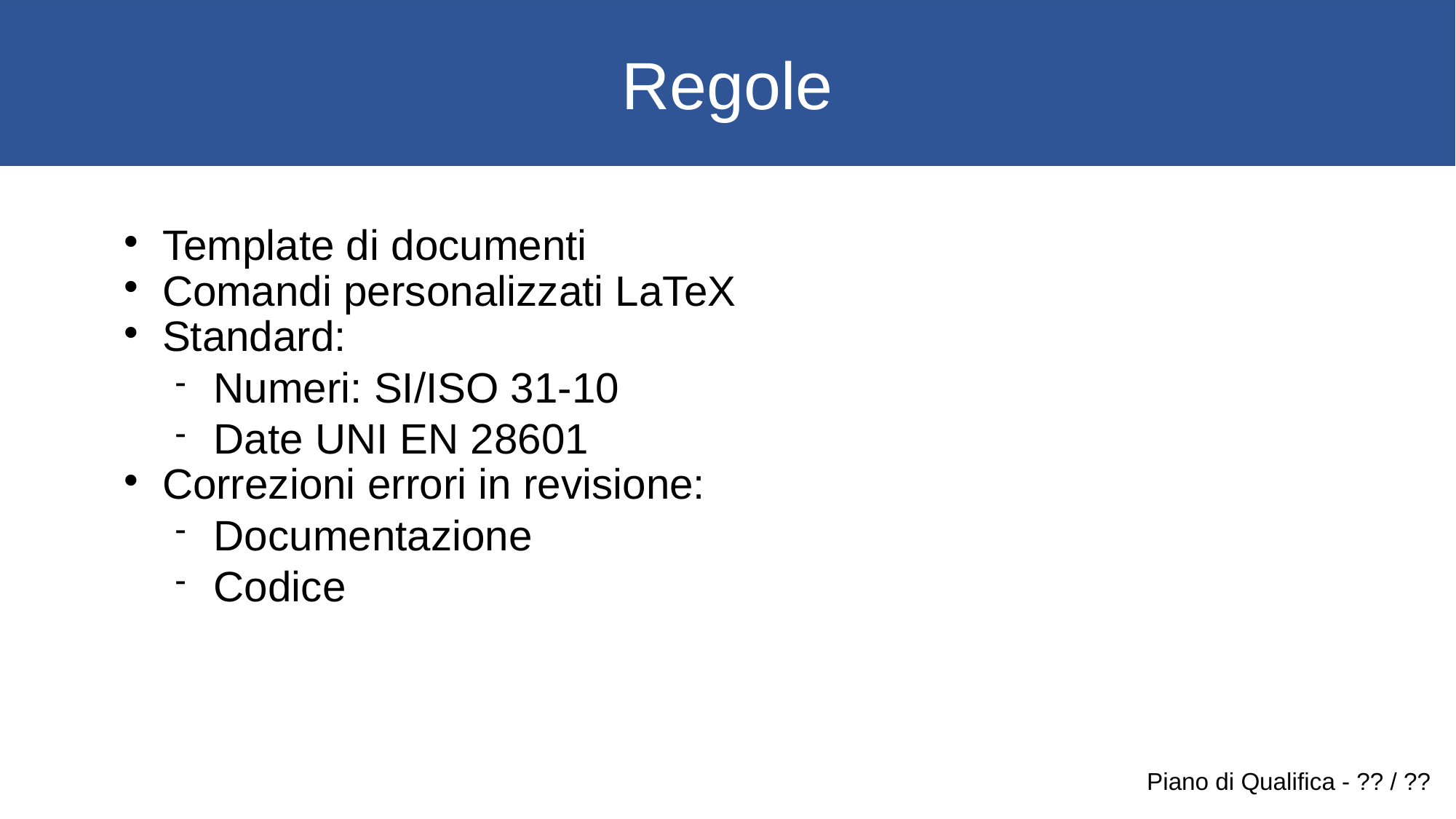

Regole
Template di documenti
Comandi personalizzati LaTeX
Standard:
Numeri: SI/ISO 31-10
Date UNI EN 28601
Correzioni errori in revisione:
Documentazione
Codice
Piano di Qualifica - ?? / ??